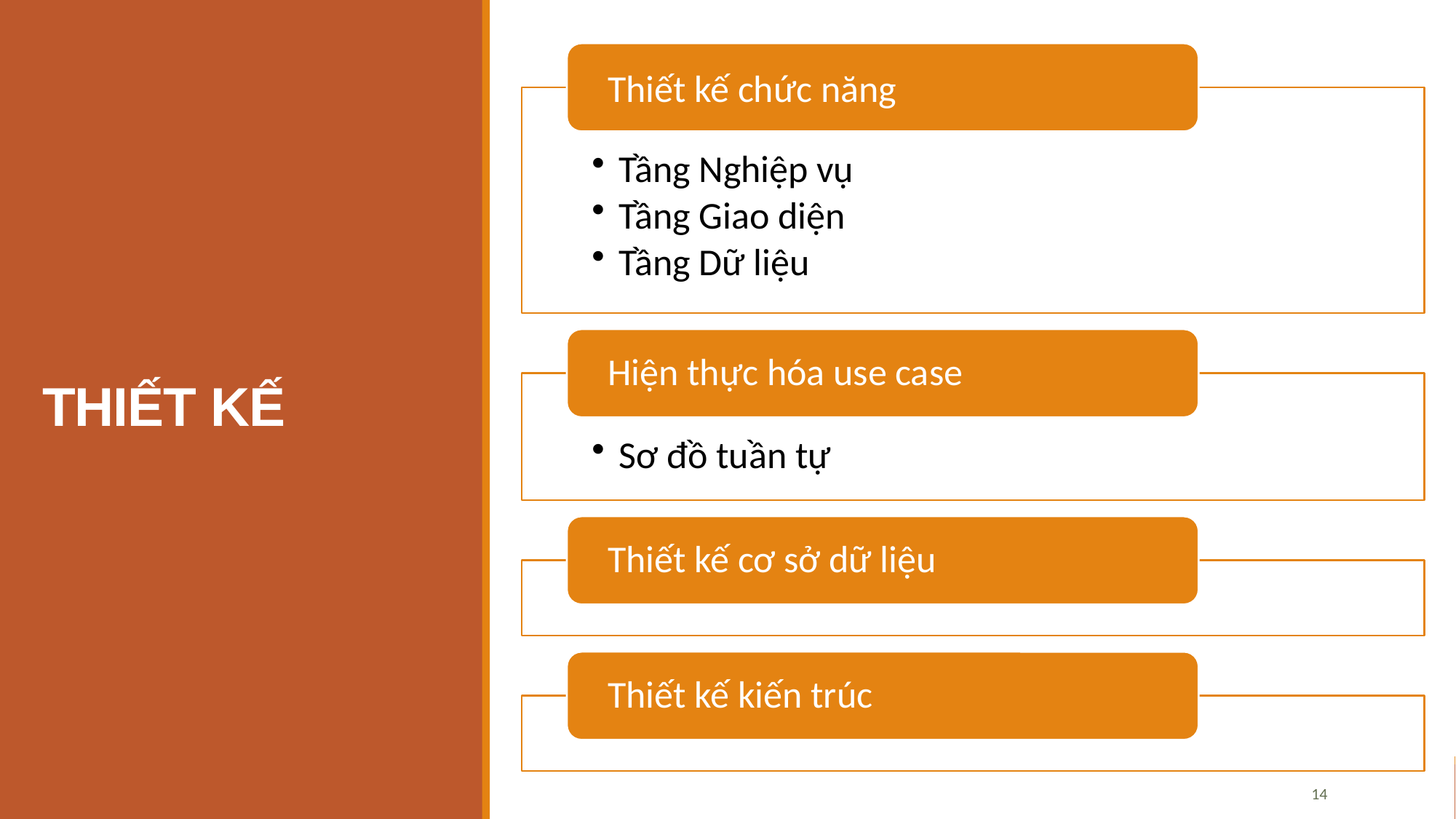

Tầng Nghiệp vụ
Tầng Giao diện
Tầng Dữ liệu
 Thiết kế chức năng
Sơ đồ tuần tự
 Hiện thực hóa use case
 Thiết kế cơ sở dữ liệu
 Thiết kế kiến trúc
# THIẾT KẾ
14